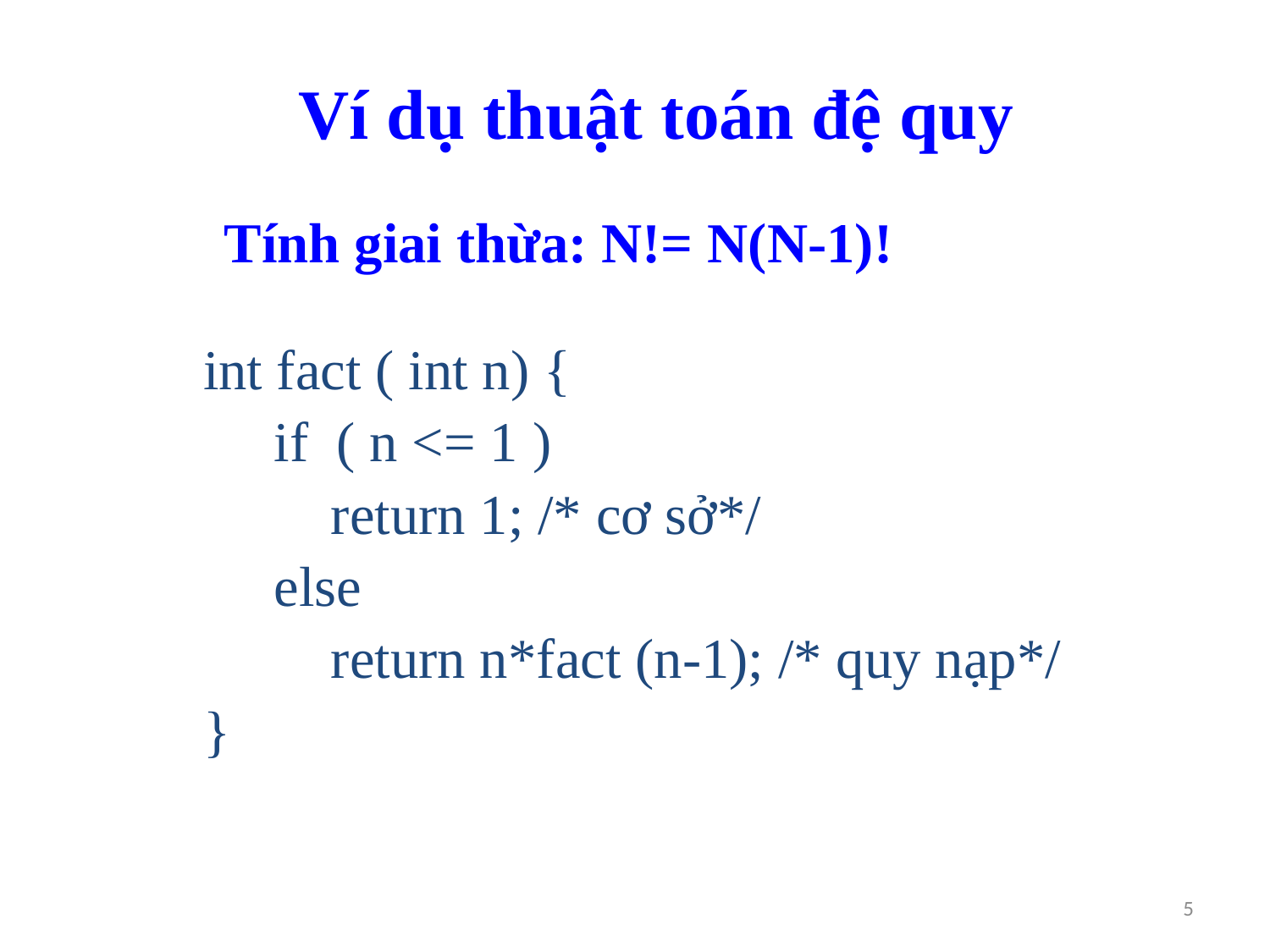

Ví dụ thuật toán đệ quy
Tính giai thừa: N!= N(N-1)!
int fact ( int n) {
     if  ( n <= 1 )
         return 1; /* cơ sở*/
     else
         return n*fact (n-1); /* quy nạp*/
}

5